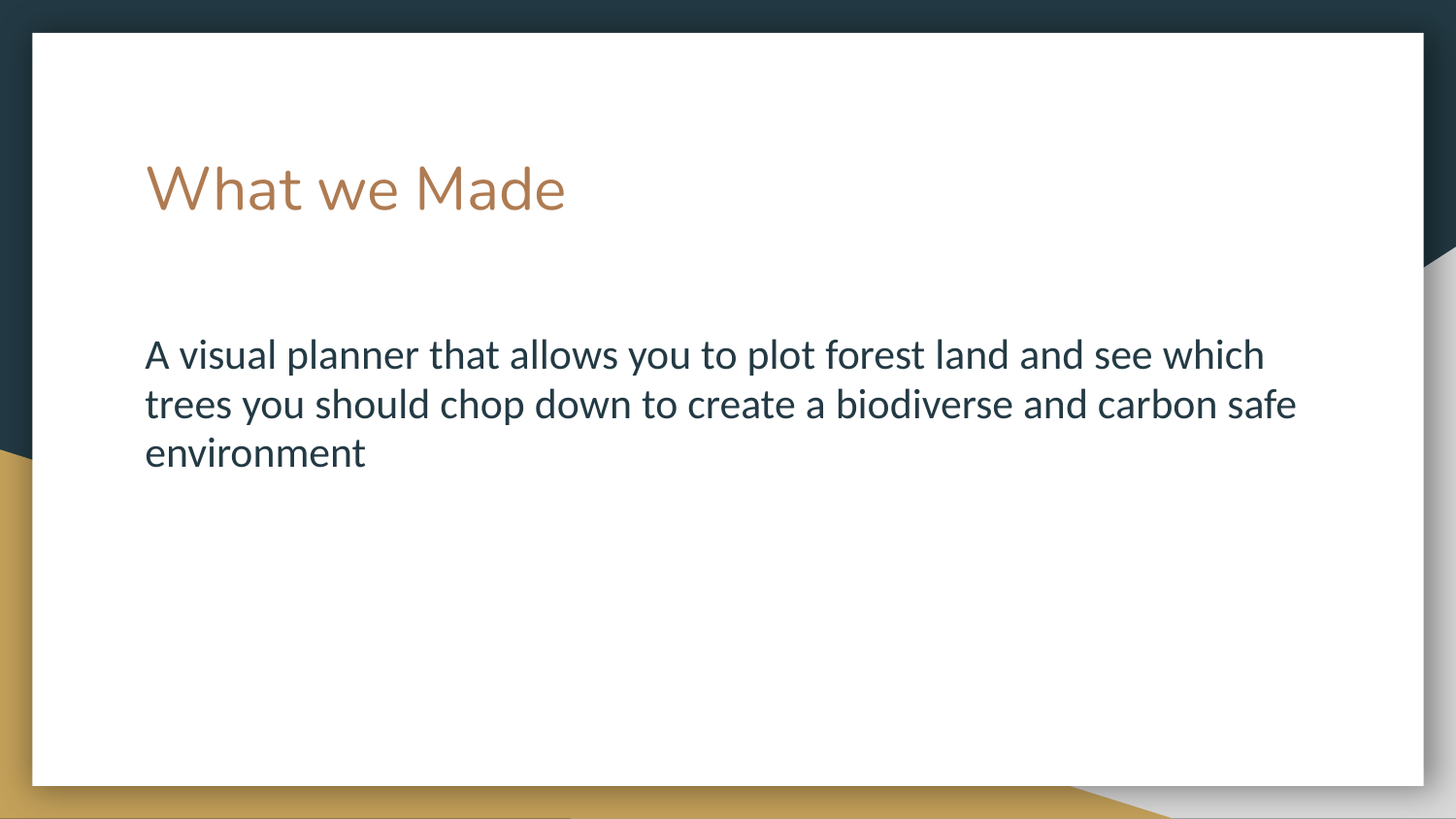

# What we Made
A visual planner that allows you to plot forest land and see which trees you should chop down to create a biodiverse and carbon safe environment